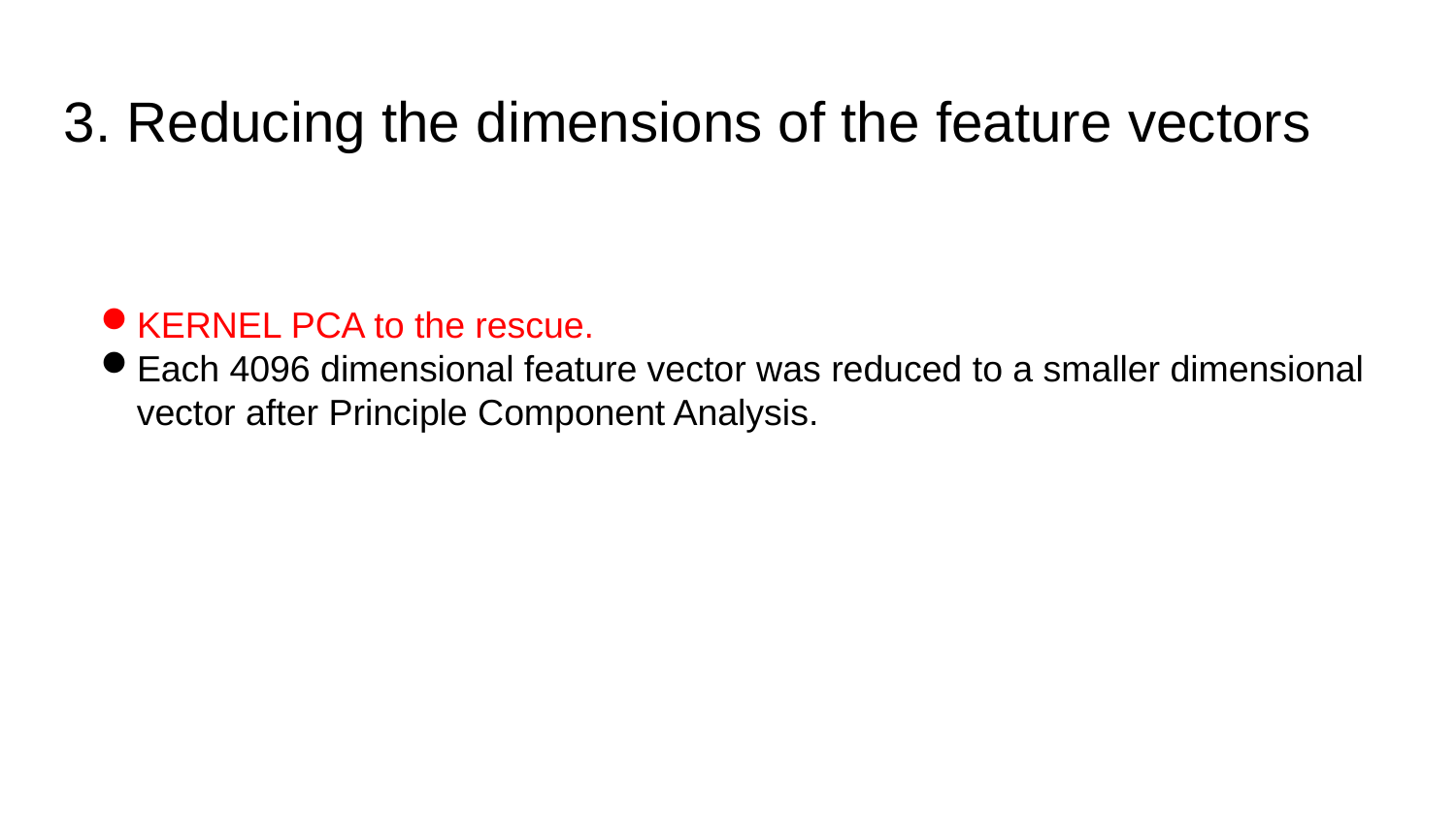

3. Reducing the dimensions of the feature vectors
KERNEL PCA to the rescue.
Each 4096 dimensional feature vector was reduced to a smaller dimensional vector after Principle Component Analysis.